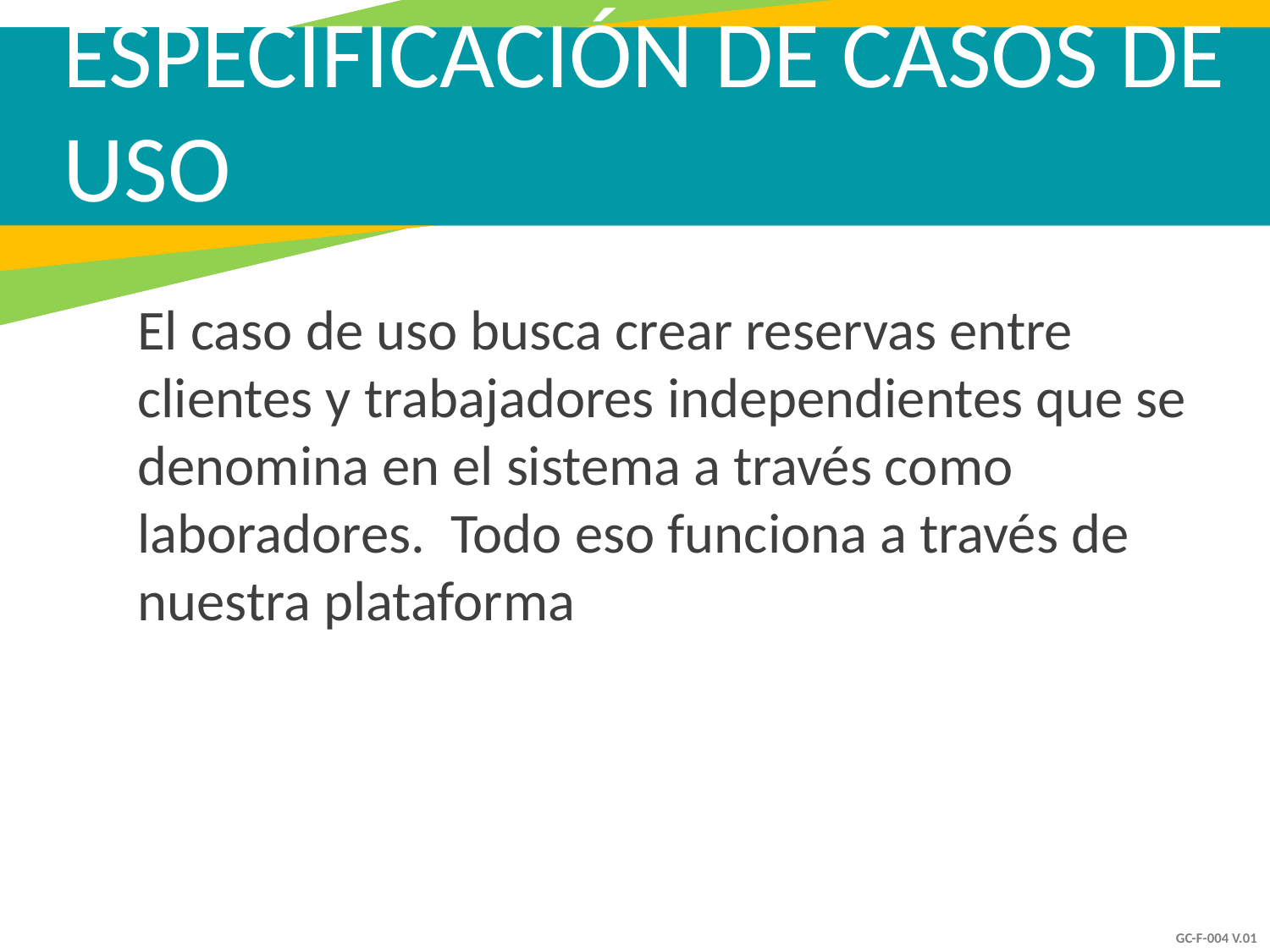

ESPECIFICACIÓN DE CASOS DE USO
El caso de uso busca crear reservas entre clientes y trabajadores independientes que se denomina en el sistema a través como laboradores.  Todo eso funciona a través de nuestra plataforma